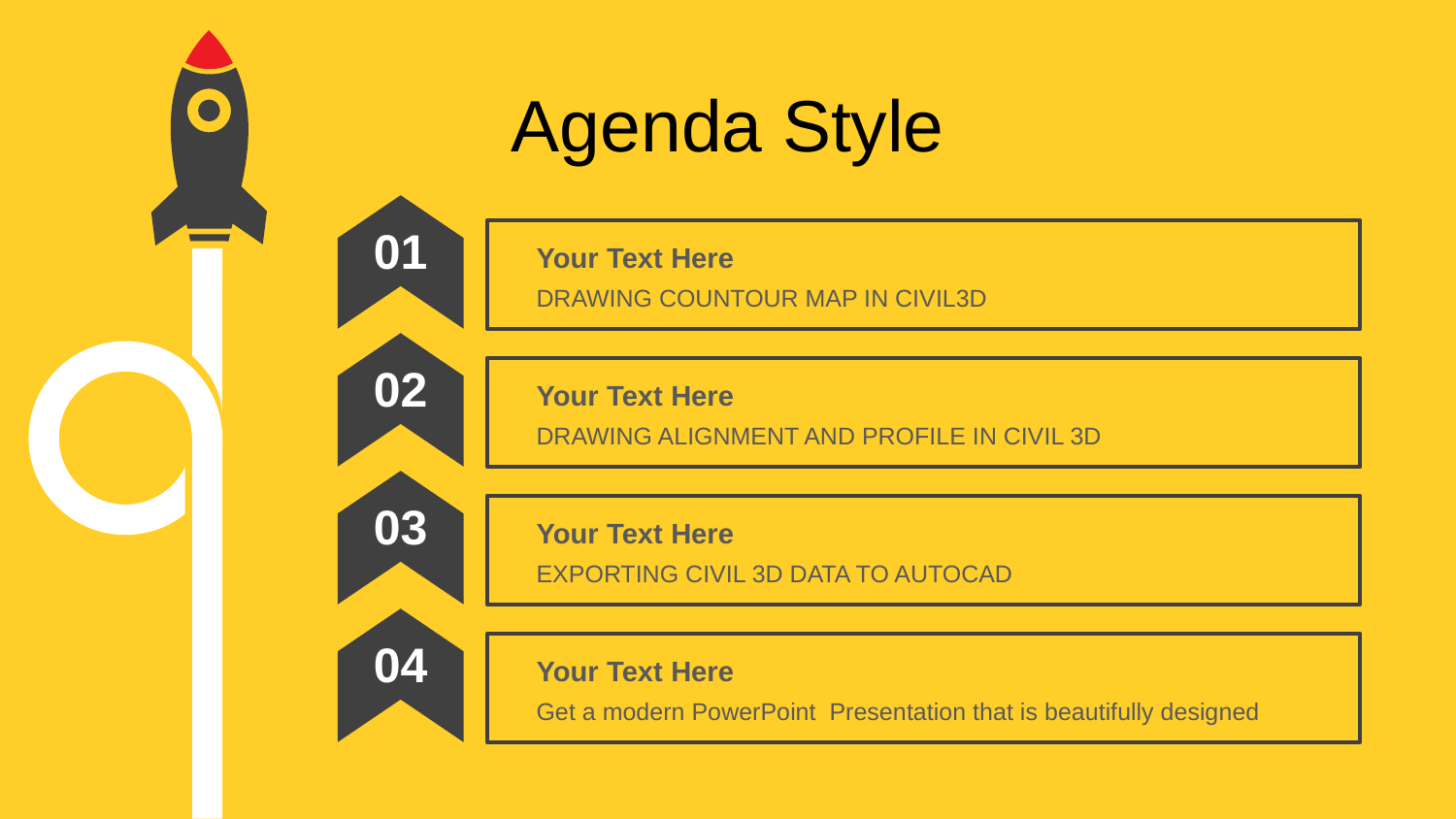

Agenda Style

01

Your Text Here
DRAWING COUNTOUR MAP IN CIVIL3D

02

Your Text Here
DRAWING ALIGNMENT AND PROFILE IN CIVIL 3D

03

Your Text Here
EXPORTING CIVIL 3D DATA TO AUTOCAD

04

Your Text Here
Get a modern PowerPoint  Presentation that is beautifully designed